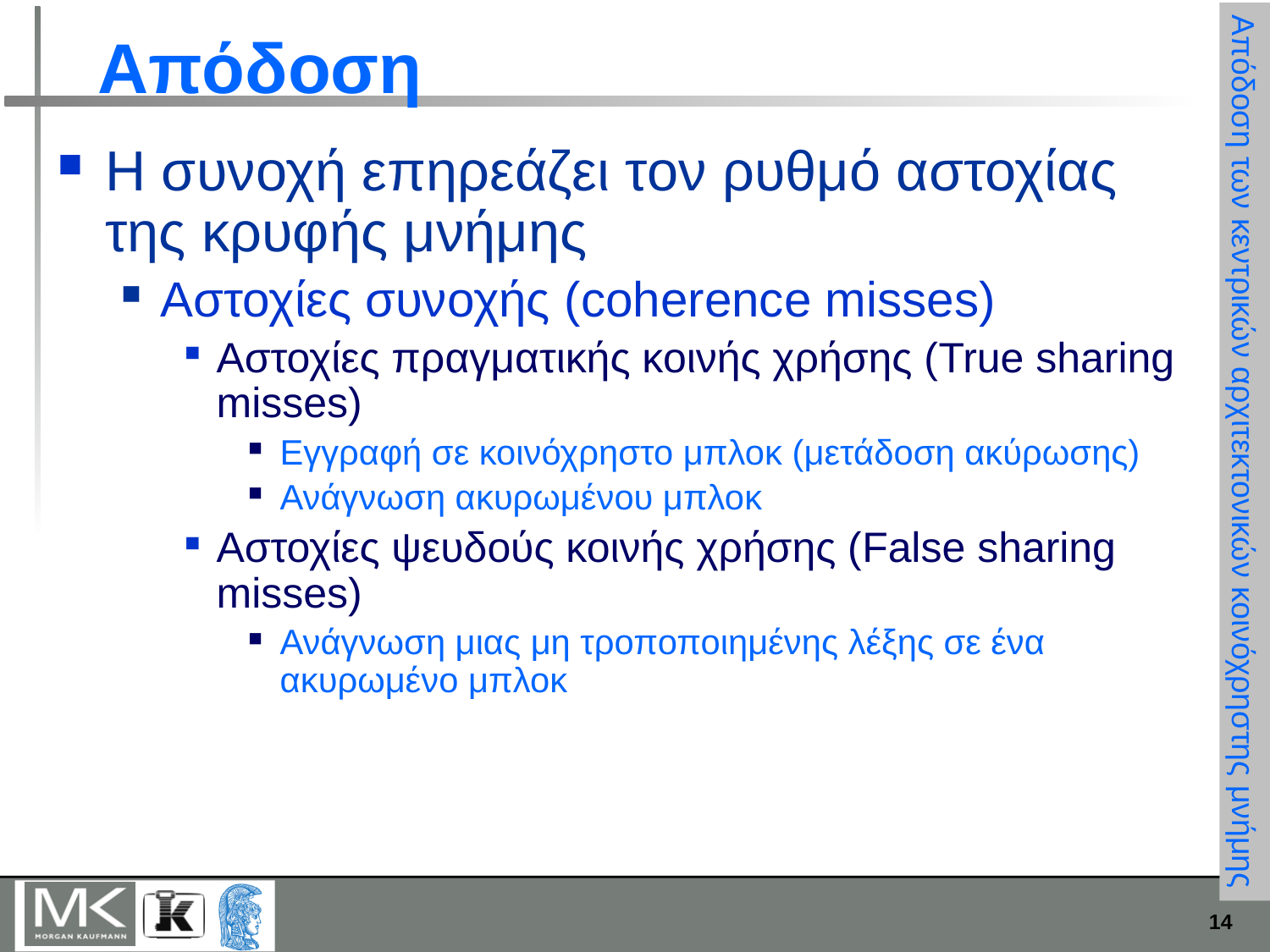

# Απόδοση
Η συνοχή επηρεάζει τον ρυθμό αστοχίας της κρυφής μνήμης
Αστοχίες συνοχής (coherence misses)
Αστοχίες πραγματικής κοινής χρήσης (True sharing misses)
Εγγραφή σε κοινόχρηστο μπλοκ (μετάδοση ακύρωσης)
Ανάγνωση ακυρωμένου μπλοκ
Αστοχίες ψευδούς κοινής χρήσης (False sharing misses)
Ανάγνωση μιας μη τροποποιημένης λέξης σε ένα ακυρωμένο μπλοκ
Απόδοση των κεντρικών αρχιτεκτονικών κοινόχρηστης μνήμης